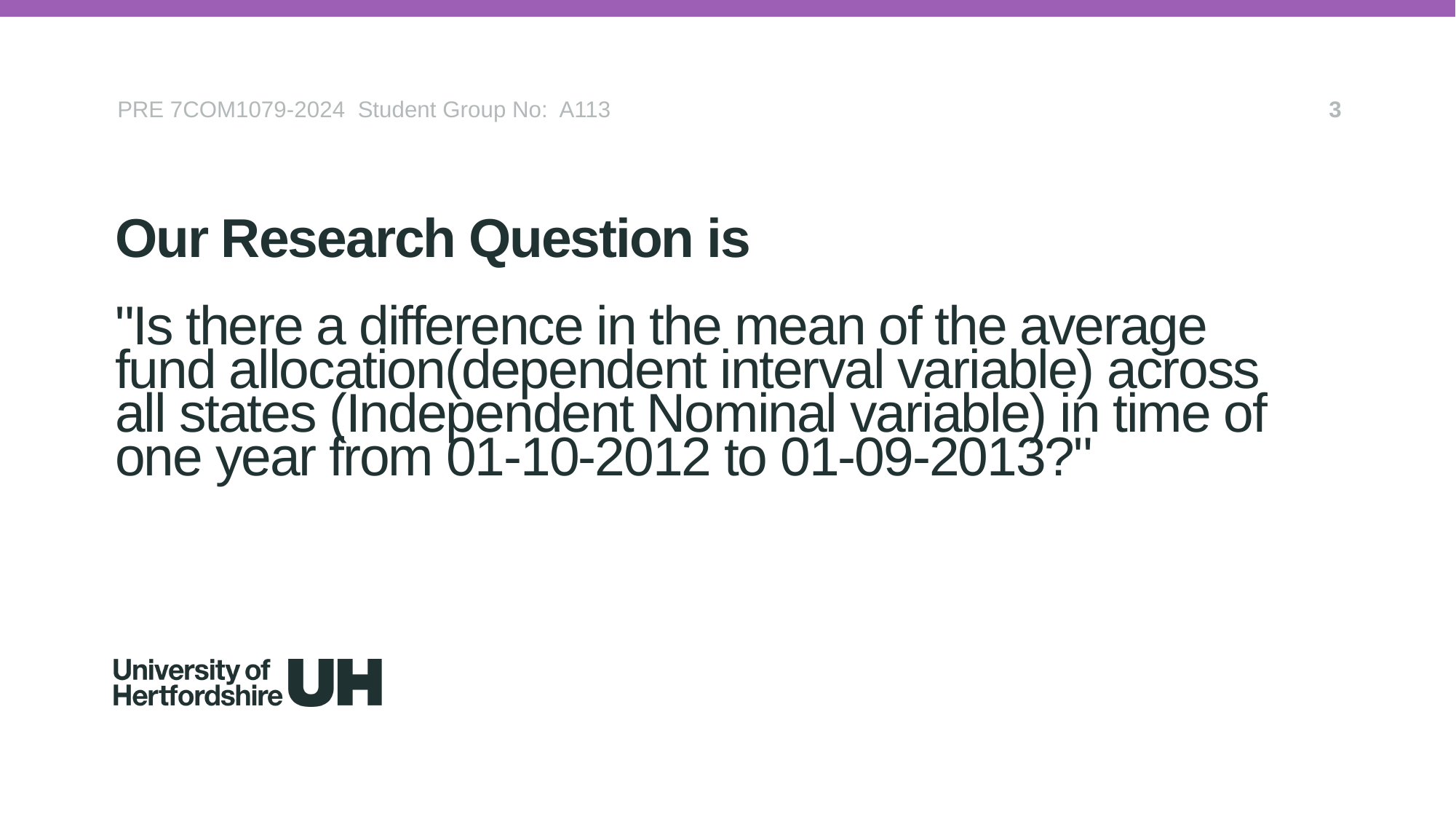

3
PRE 7COM1079-2024  Student Group No:  A113

Our Research Question is

"Is there a difference in the mean of the average fund allocation(dependent interval variable) across all states (Independent Nominal variable) in time of one year from 01-10-2012 to 01-09-2013?"
#